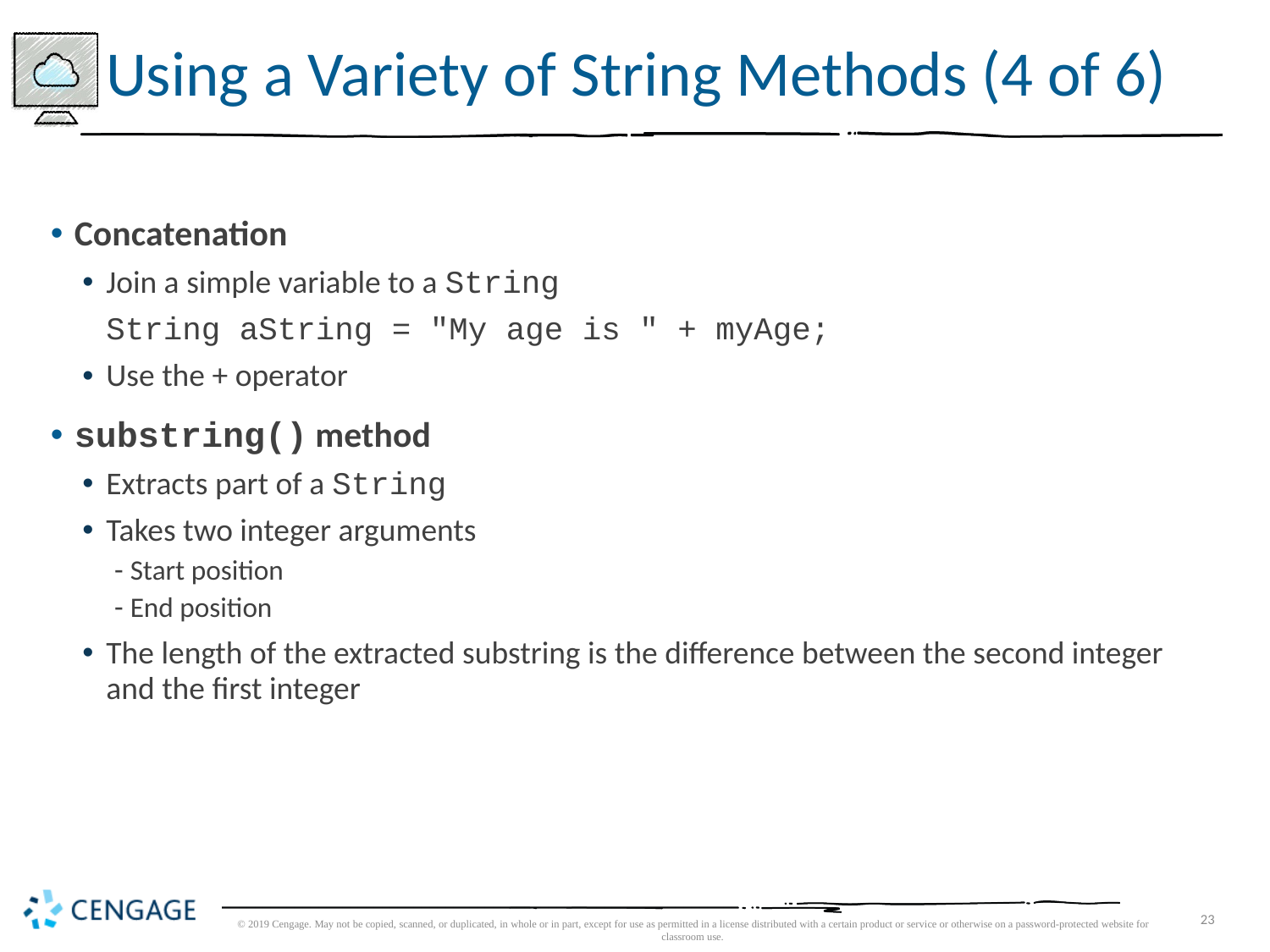

# Using a Variety of String Methods (4 of 6)
Concatenation
Join a simple variable to a String
	String aString = "My age is " + myAge;
Use the + operator
substring() method
Extracts part of a String
Takes two integer arguments
Start position
End position
The length of the extracted substring is the difference between the second integer and the first integer

© 2019 Cengage. May not be copied, scanned, or duplicated, in whole or in part, except for use as permitted in a license distributed with a certain product or service or otherwise on a password-protected website for classroom use.